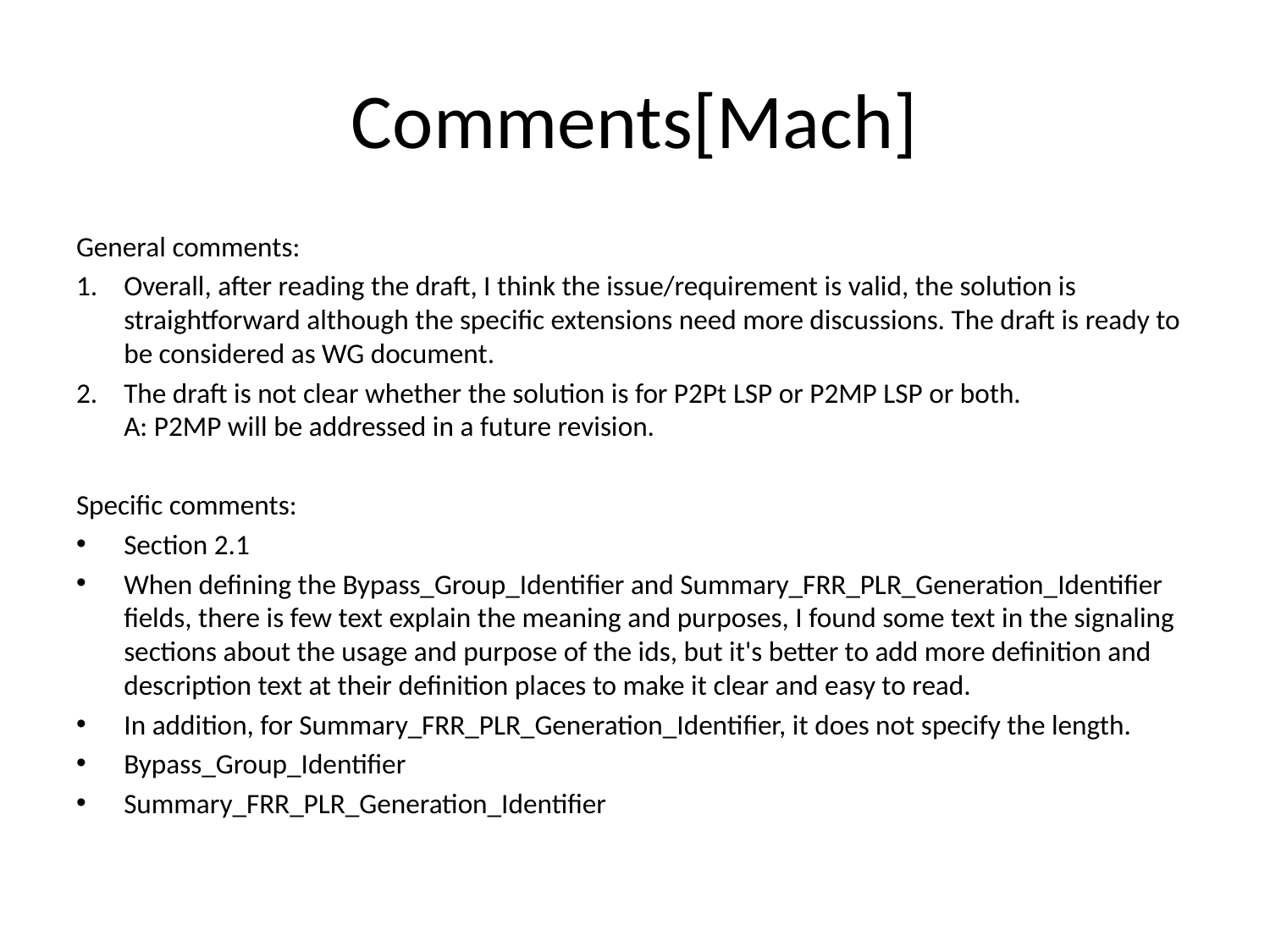

# Comments[Mach]
General comments:
Overall, after reading the draft, I think the issue/requirement is valid, the solution is straightforward although the specific extensions need more discussions. The draft is ready to be considered as WG document.
The draft is not clear whether the solution is for P2Pt LSP or P2MP LSP or both.
A: P2MP will be addressed in a future revision.

Specific comments:
Section 2.1
When defining the Bypass_Group_Identifier and Summary_FRR_PLR_Generation_Identifier fields, there is few text explain the meaning and purposes, I found some text in the signaling sections about the usage and purpose of the ids, but it's better to add more definition and description text at their definition places to make it clear and easy to read.
In addition, for Summary_FRR_PLR_Generation_Identifier, it does not specify the length.
Bypass_Group_Identifier
Summary_FRR_PLR_Generation_Identifier